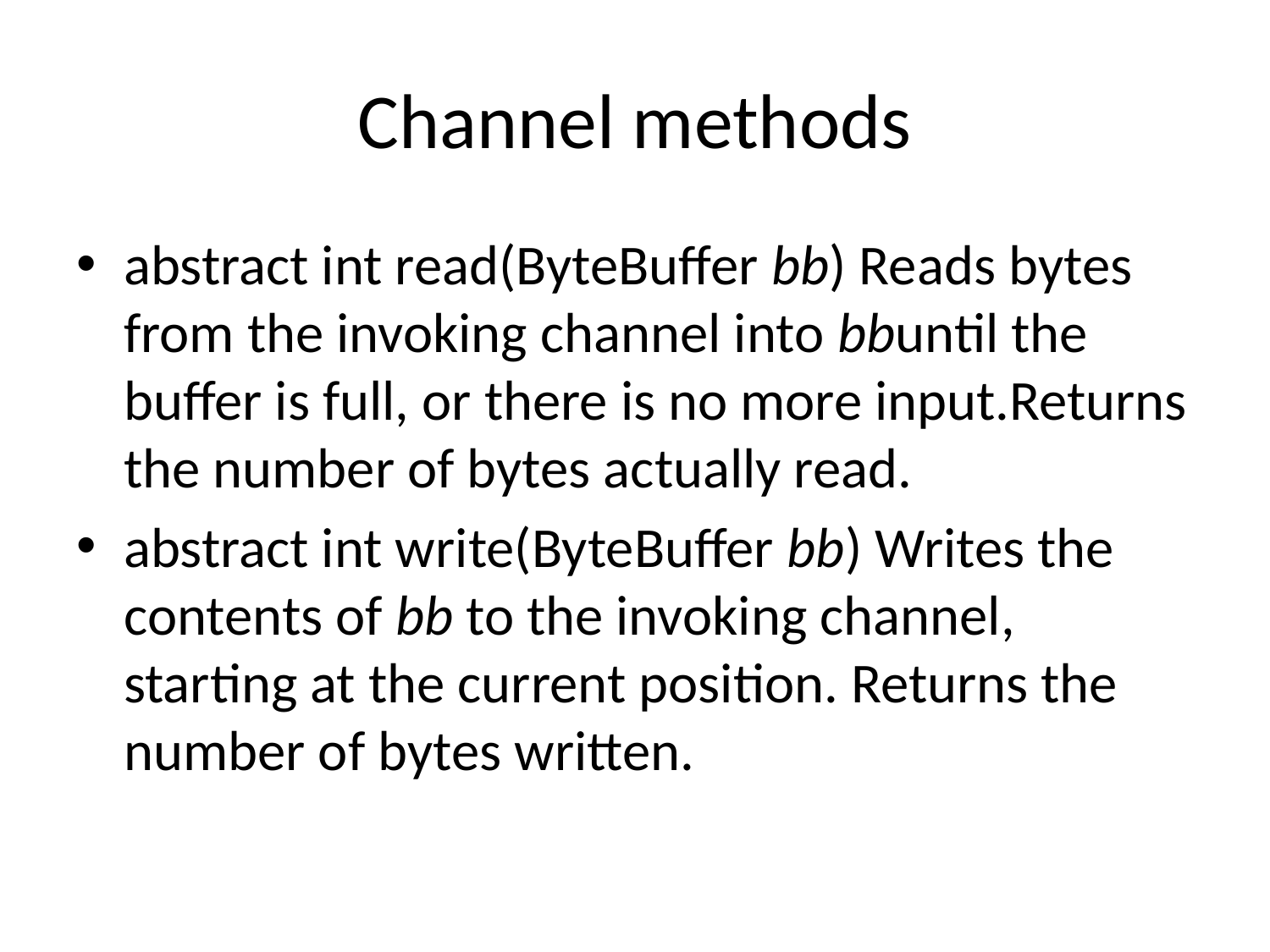

# Channel methods
abstract int read(ByteBuffer bb) Reads bytes from the invoking channel into bbuntil the buffer is full, or there is no more input.Returns the number of bytes actually read.
abstract int write(ByteBuffer bb) Writes the contents of bb to the invoking channel, starting at the current position. Returns the number of bytes written.